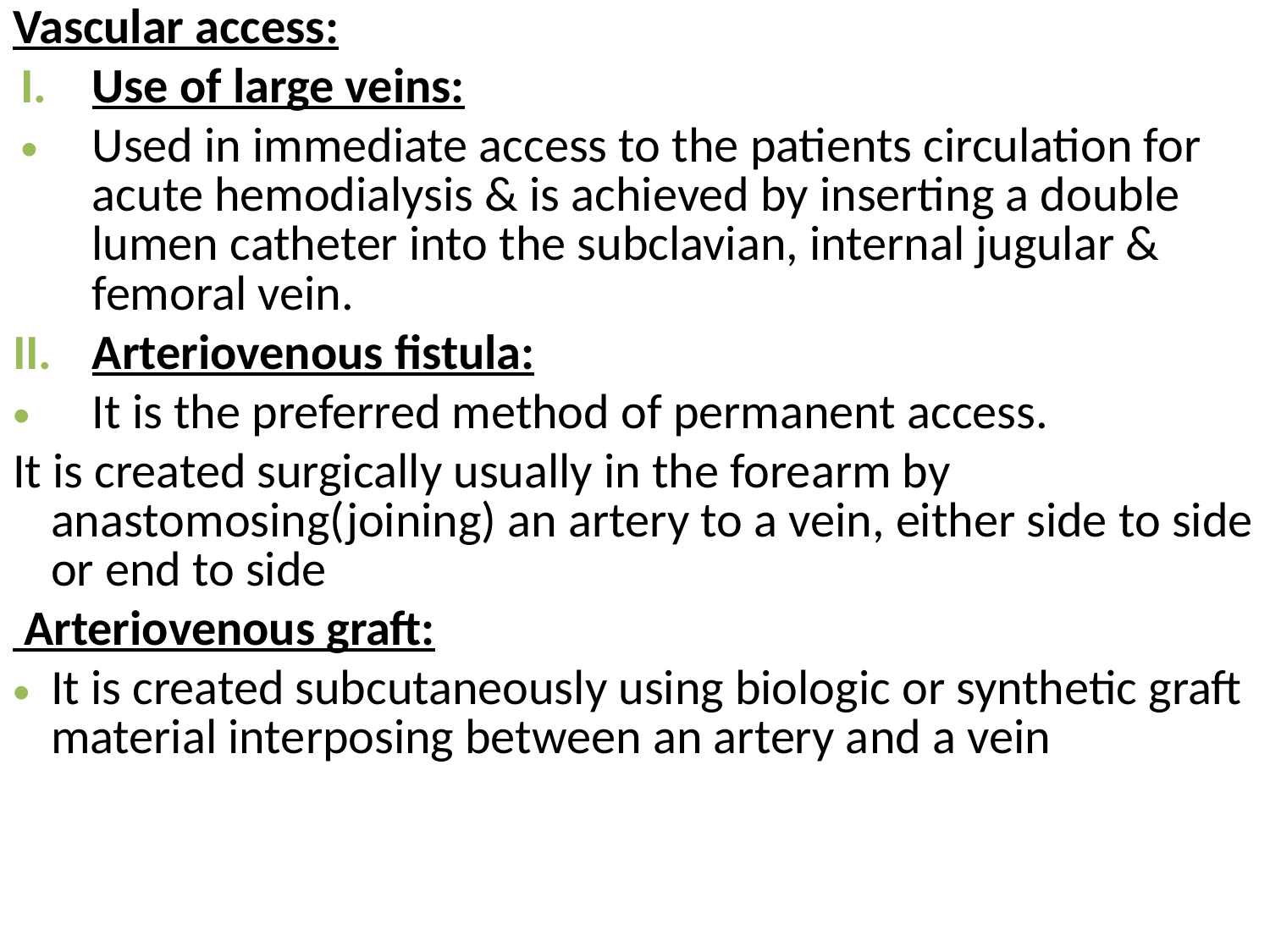

Vascular access:
Use of large veins:
Used in immediate access to the patients circulation for acute hemodialysis & is achieved by inserting a double lumen catheter into the subclavian, internal jugular & femoral vein.
Arteriovenous fistula:
It is the preferred method of permanent access.
It is created surgically usually in the forearm by anastomosing(joining) an artery to a vein, either side to side or end to side
 Arteriovenous graft:
It is created subcutaneously using biologic or synthetic graft material interposing between an artery and a vein

#